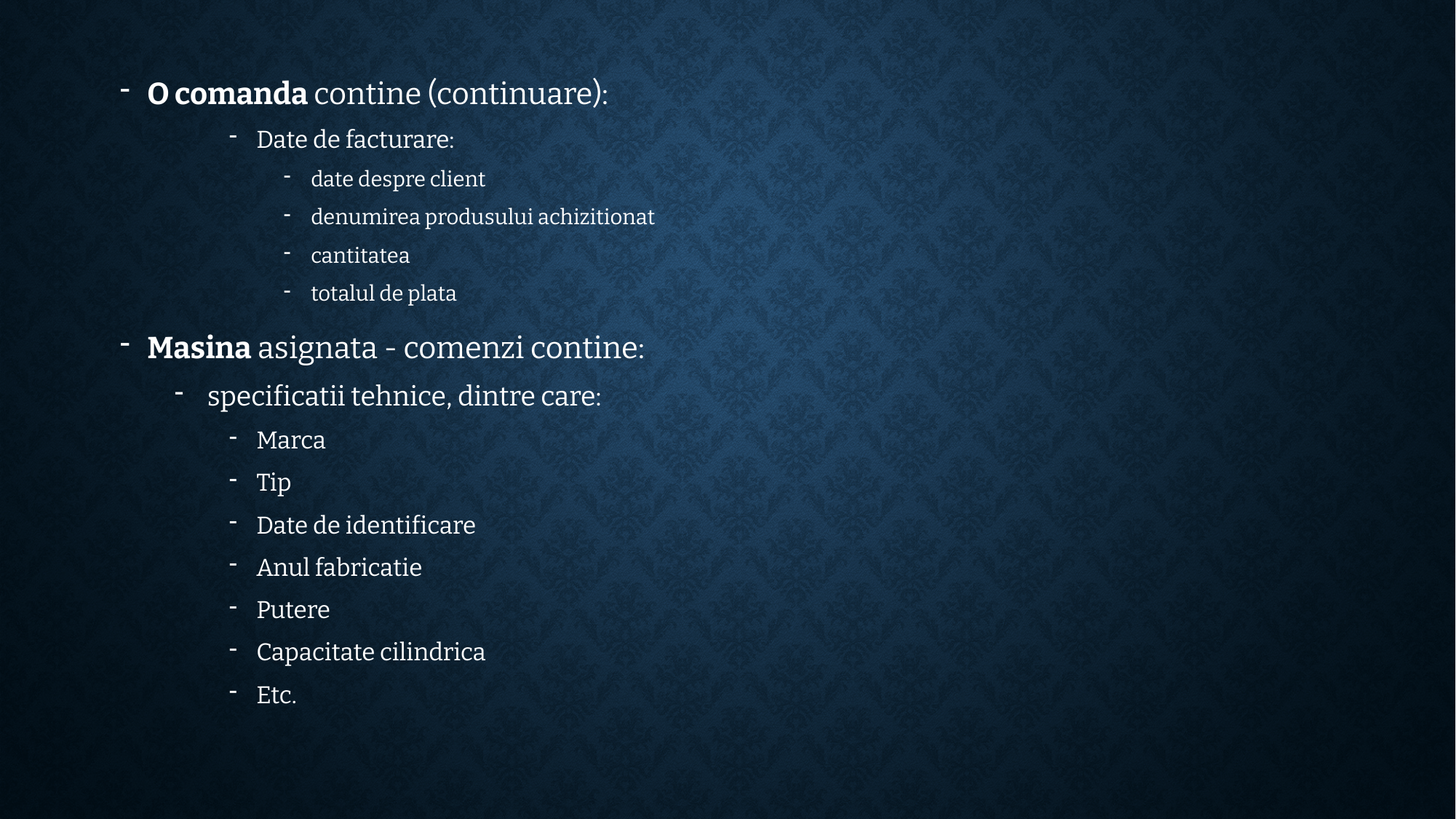

O comanda contine (continuare):
Date de facturare:
date despre client
denumirea produsului achizitionat
cantitatea
totalul de plata
Masina asignata - comenzi contine:
 specificatii tehnice, dintre care:
Marca
Tip
Date de identificare
Anul fabricatie
Putere
Capacitate cilindrica
Etc.